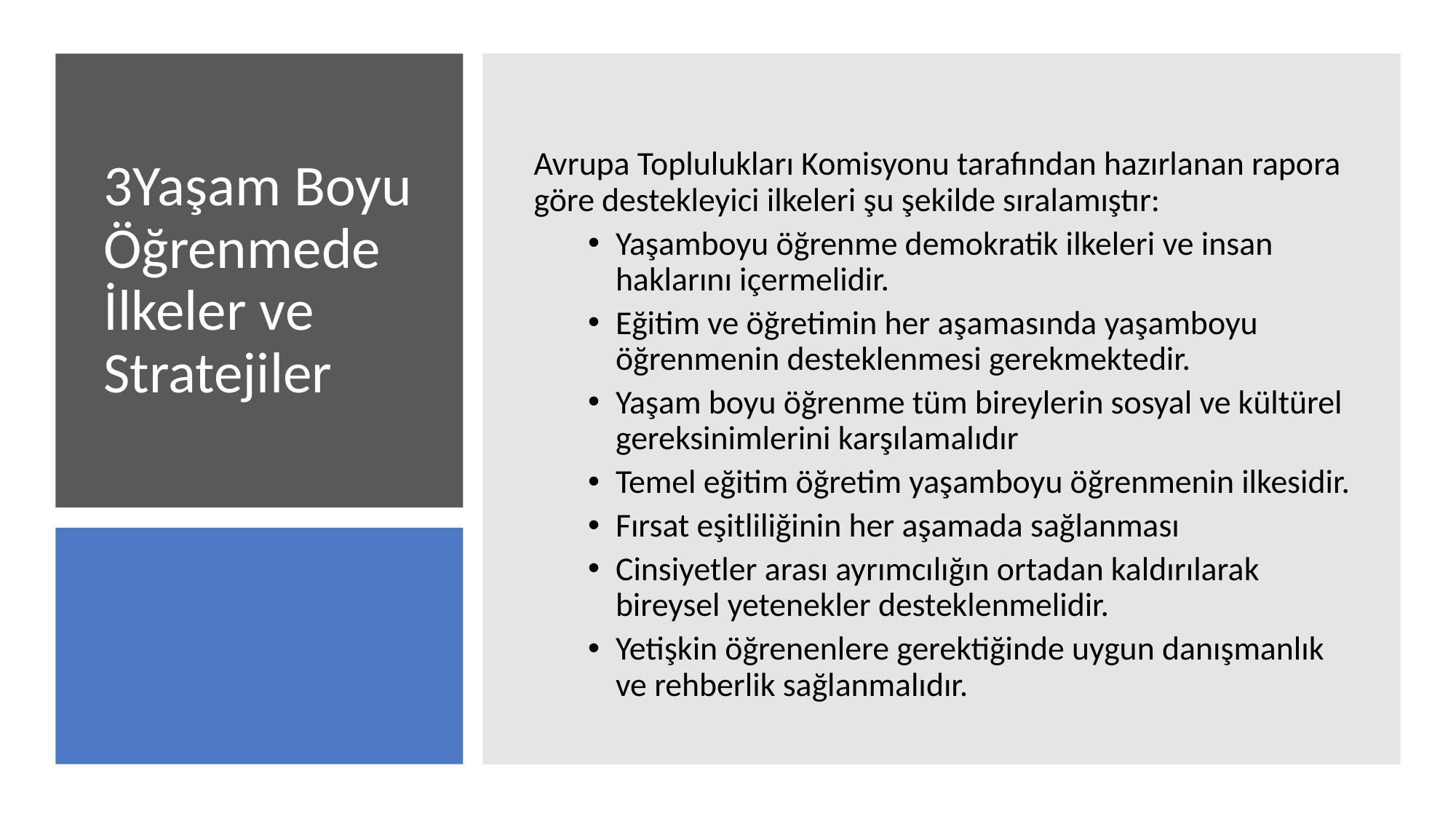

Avrupa Toplulukları Komisyonu tarafından hazırlanan rapora göre destekleyici ilkeleri şu şekilde sıralamıştır:
Yaşamboyu öğrenme demokratik ilkeleri ve insan haklarını içermelidir.
Eğitim ve öğretimin her aşamasında yaşamboyu öğrenmenin desteklenmesi gerekmektedir.
Yaşam boyu öğrenme tüm bireylerin sosyal ve kültürel gereksinimlerini karşılamalıdır
Temel eğitim öğretim yaşamboyu öğrenmenin ilkesidir.
Fırsat eşitliliğinin her aşamada sağlanması
Cinsiyetler arası ayrımcılığın ortadan kaldırılarak bireysel yetenekler desteklenmelidir.
Yetişkin öğrenenlere gerektiğinde uygun danışmanlık ve rehberlik sağlanmalıdır.

# 3Yaşam Boyu Öğrenmede İlkeler ve Stratejiler